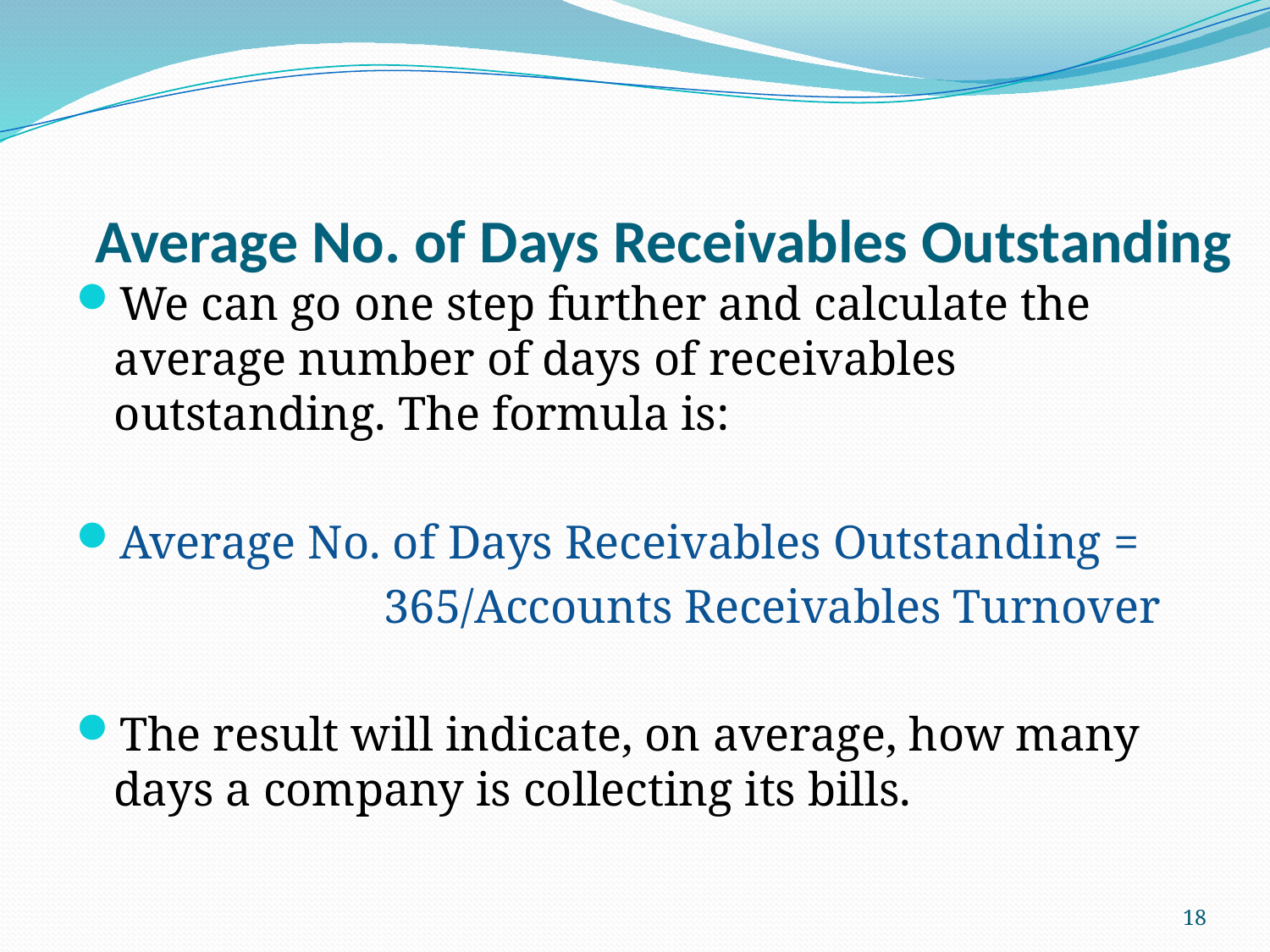

# Average No. of Days Receivables Outstanding
We can go one step further and calculate the average number of days of receivables outstanding. The formula is:

Average No. of Days Receivables Outstanding =
                          365/Accounts Receivables Turnover

The result will indicate, on average, how many days a company is collecting its bills.

18